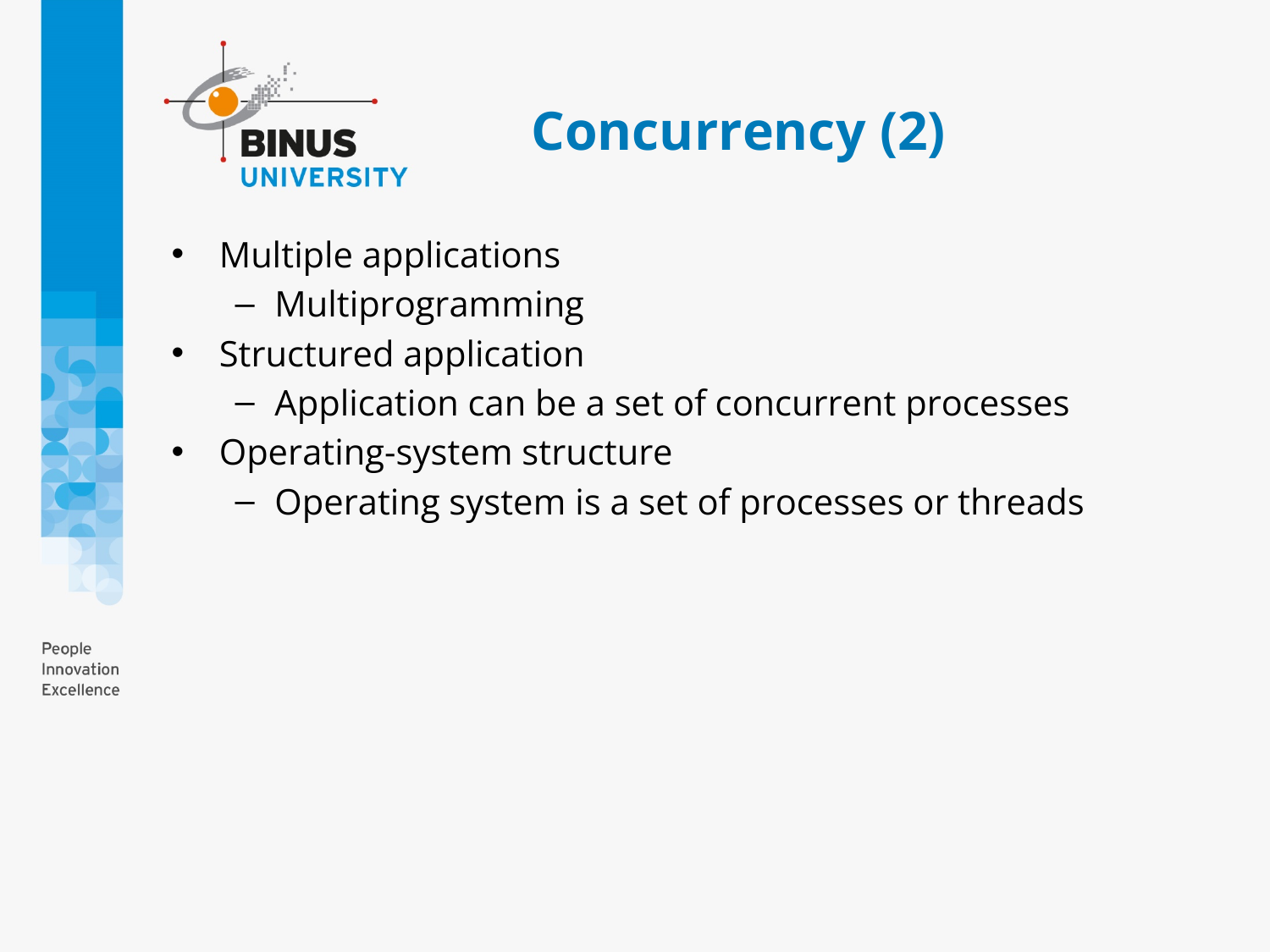

# Concurrency (2)
Multiple applications
Multiprogramming
Structured application
Application can be a set of concurrent processes
Operating-system structure
Operating system is a set of processes or threads